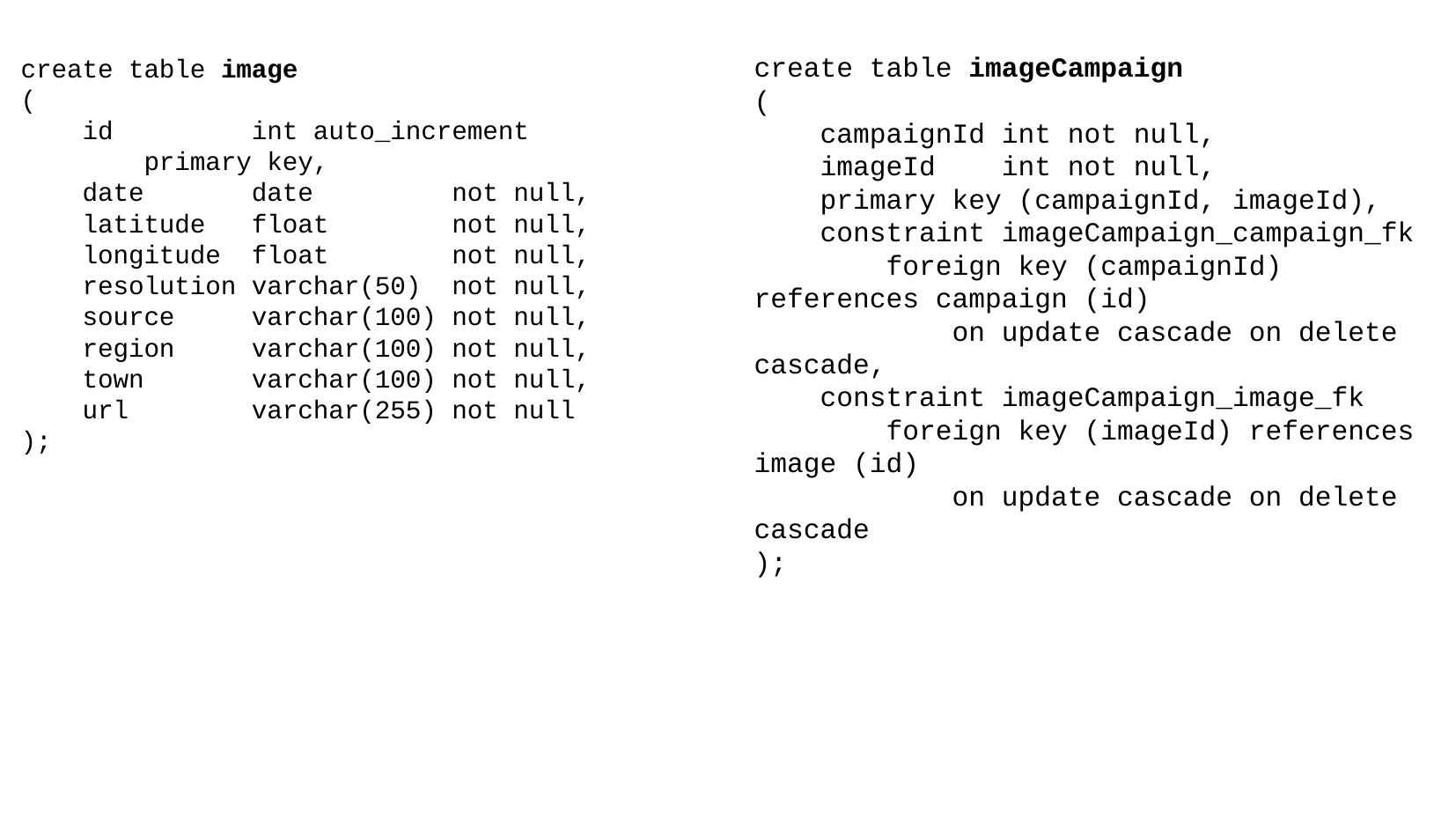

create table imageCampaign
(
    campaignId int not null,
    imageId    int not null,
    primary key (campaignId, imageId),
    constraint imageCampaign_campaign_fk
        foreign key (campaignId) references campaign (id)
            on update cascade on delete cascade,
    constraint imageCampaign_image_fk
        foreign key (imageId) references image (id)
            on update cascade on delete cascade
);
create table image
(
    id         int auto_increment
        primary key,
    date       date         not null,
    latitude   float        not null,
    longitude  float        not null,
    resolution varchar(50)  not null,
    source     varchar(100) not null,
    region     varchar(100) not null,
    town       varchar(100) not null,
    url        varchar(255) not null
);